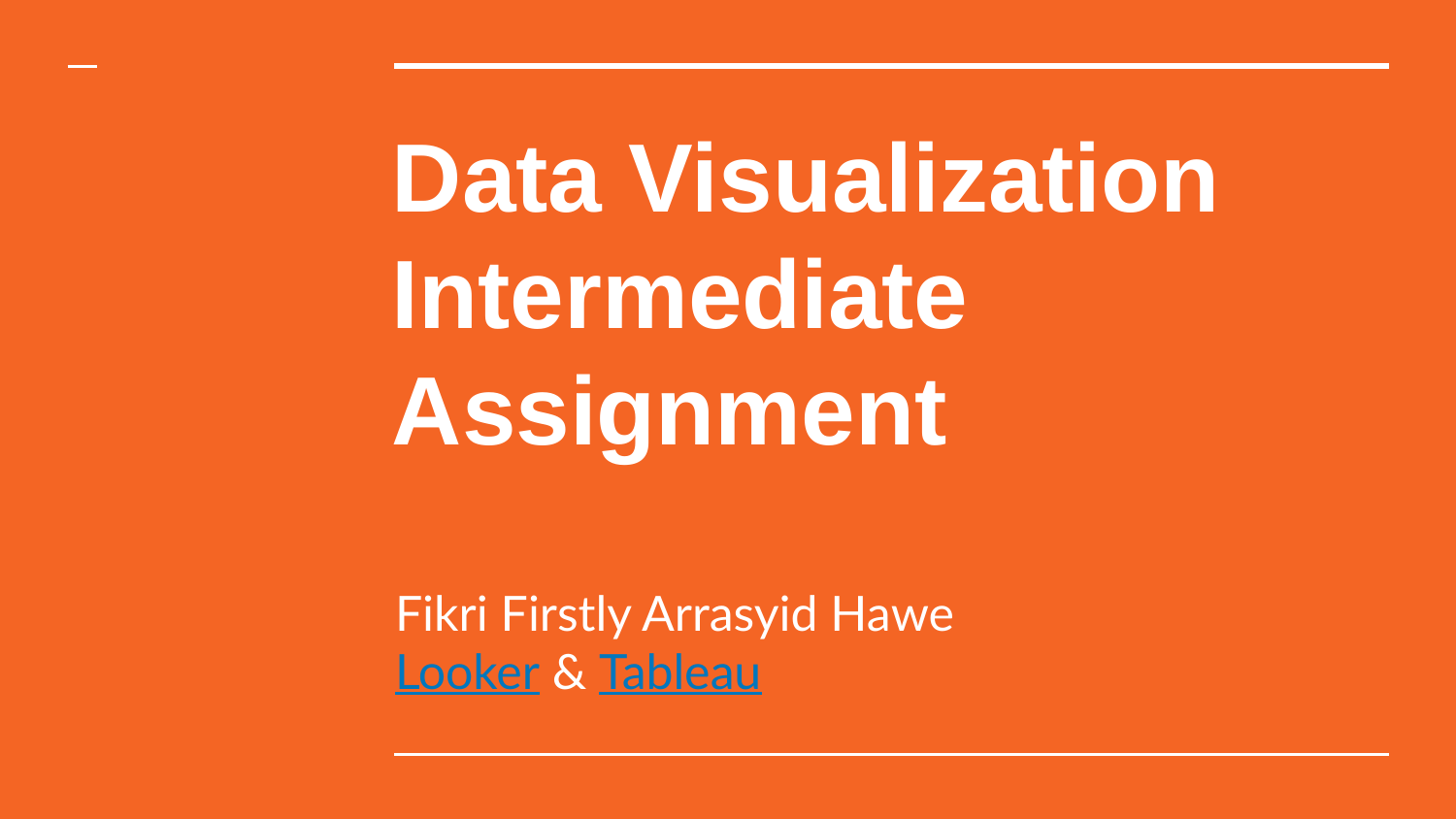

# Data Visualization
Intermediate
Assignment
Fikri Firstly Arrasyid Hawe
Looker & Tableau